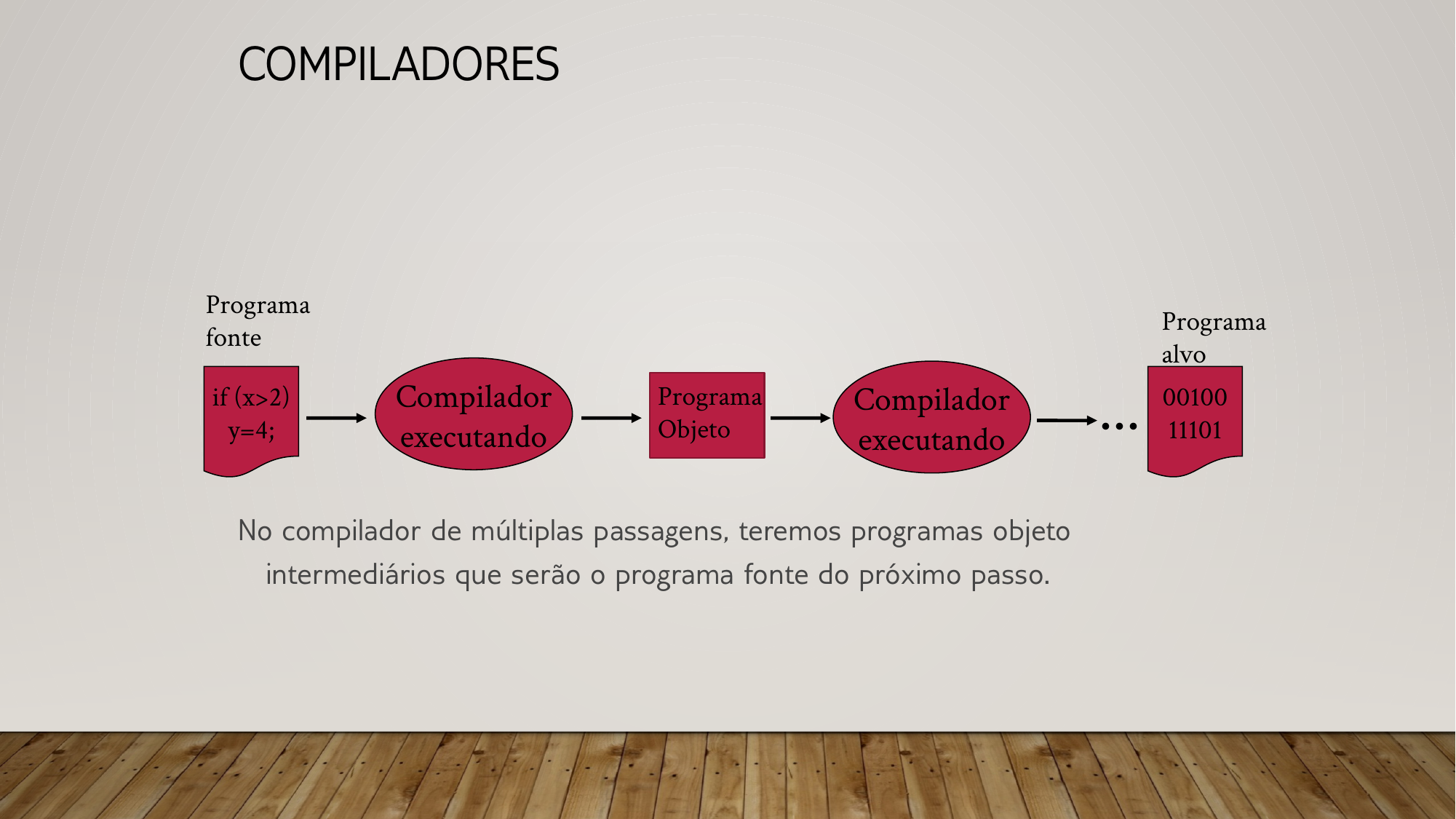

# Compiladores

No compilador de múltiplas passagens, teremos programas objeto intermediários que serão o programa fonte do próximo passo.

Programa
fonte
Programa
alvo
Compilador
executando
Compilador
executando
...
if (x>2)
y=4;
00100
11101
Programa
Objeto